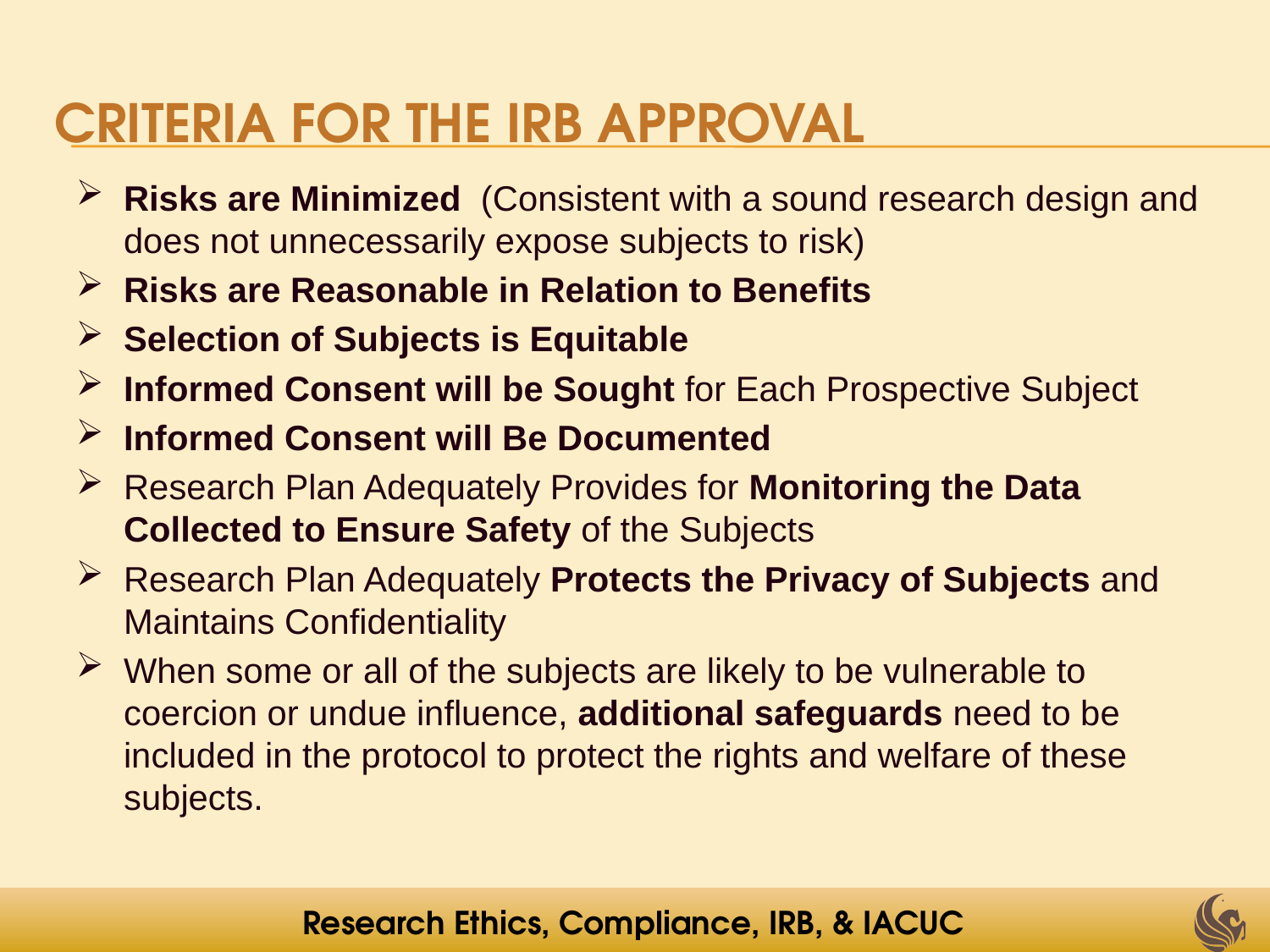

# Criteria for the IRB approval
Risks are Minimized  (Consistent with a sound research design and does not unnecessarily expose subjects to risk)
Risks are Reasonable in Relation to Benefits
Selection of Subjects is Equitable
Informed Consent will be Sought for Each Prospective Subject
Informed Consent will Be Documented
Research Plan Adequately Provides for Monitoring the Data Collected to Ensure Safety of the Subjects
Research Plan Adequately Protects the Privacy of Subjects and Maintains Confidentiality
When some or all of the subjects are likely to be vulnerable to coercion or undue influence, additional safeguards need to be included in the protocol to protect the rights and welfare of these subjects.

Research Ethics, Compliance, IRB, & IACUC